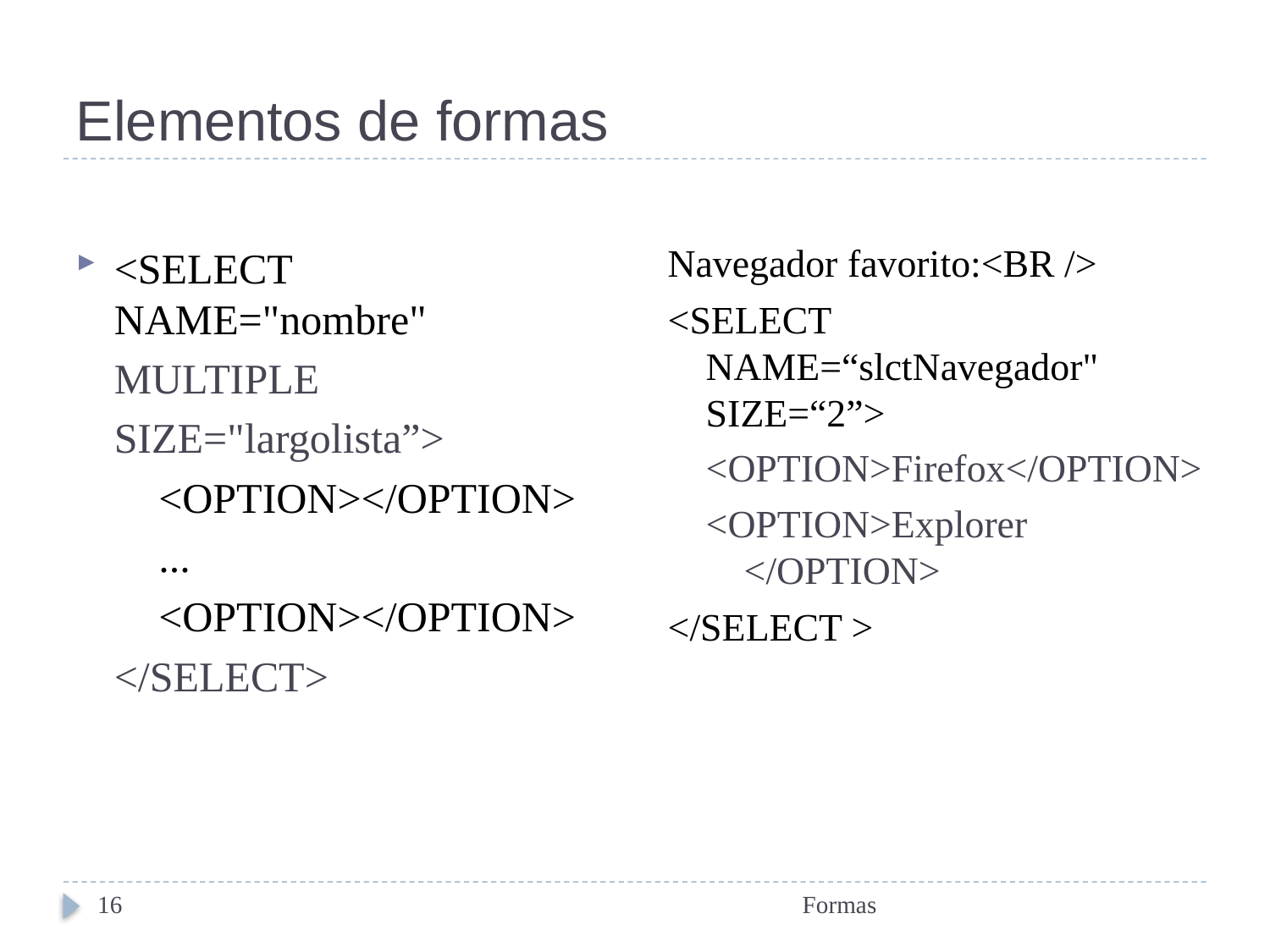

# Elementos de formas

Navegador favorito:<BR />
<SELECT NAME=“slctNavegador" SIZE=“2”>
<OPTION>Firefox</OPTION>
<OPTION>Explorer </OPTION>
</SELECT >

<SELECT NAME="nombre"
MULTIPLE
SIZE="largolista”>
<OPTION></OPTION>
...
<OPTION></OPTION>
</SELECT>

16
Formas